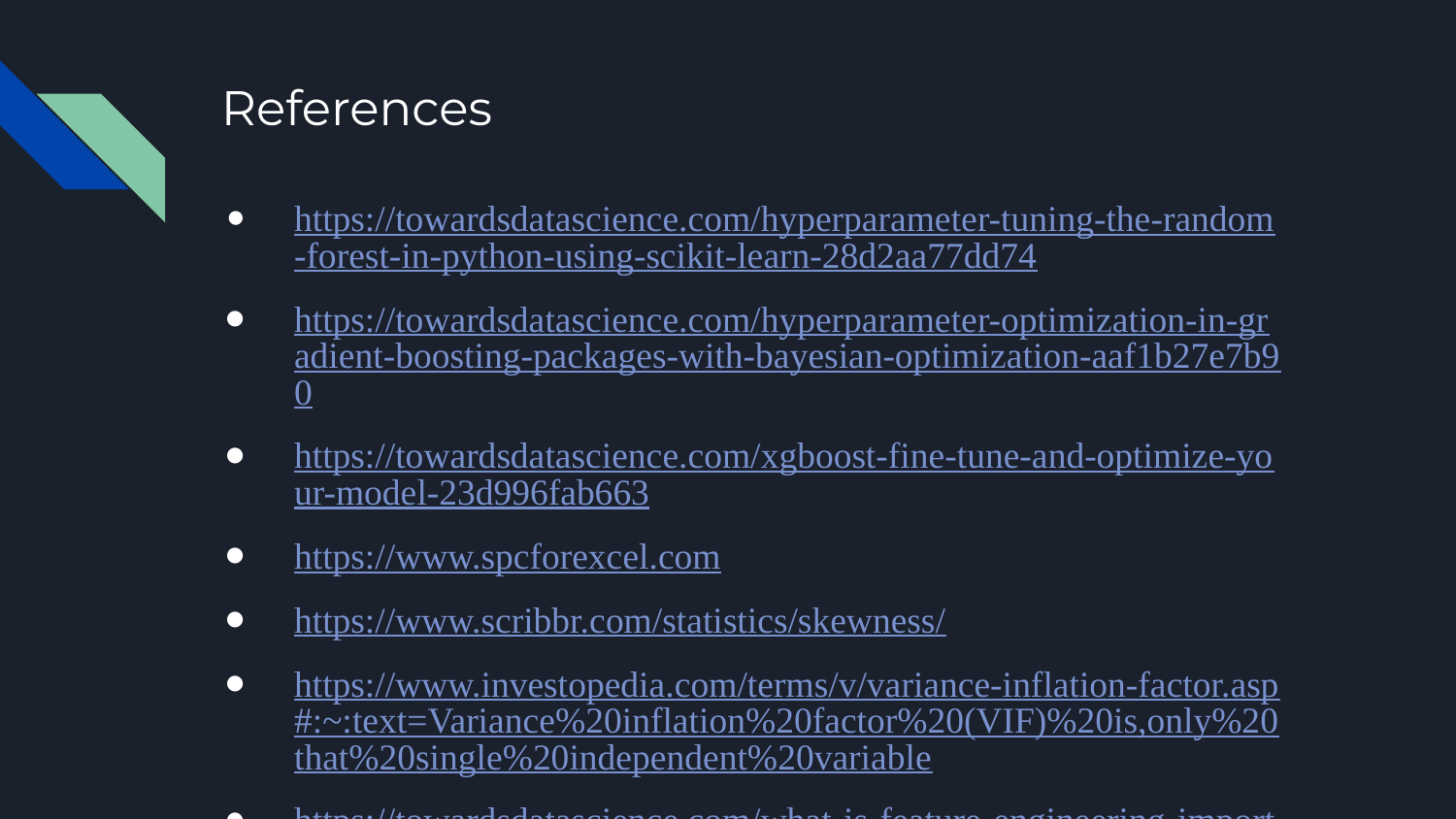

# References
https://towardsdatascience.com/hyperparameter-tuning-the-random-forest-in-python-using-scikit-learn-28d2aa77dd74
https://towardsdatascience.com/hyperparameter-optimization-in-gradient-boosting-packages-with-bayesian-optimization-aaf1b27e7b90
https://towardsdatascience.com/xgboost-fine-tune-and-optimize-your-model-23d996fab663
https://www.spcforexcel.com
https://www.scribbr.com/statistics/skewness/
https://www.investopedia.com/terms/v/variance-inflation-factor.asp#:~:text=Variance%20inflation%20factor%20(VIF)%20is,only%20that%20single%20independent%20variable
https://towardsdatascience.com/what-is-feature-engineering-importance-tools-and-techniques-for-machine-learning-2080b0269f10#:~:text=Feature%20engineering%20is%20a%20machine,while%20also%20enhancing%20model%20accuracy